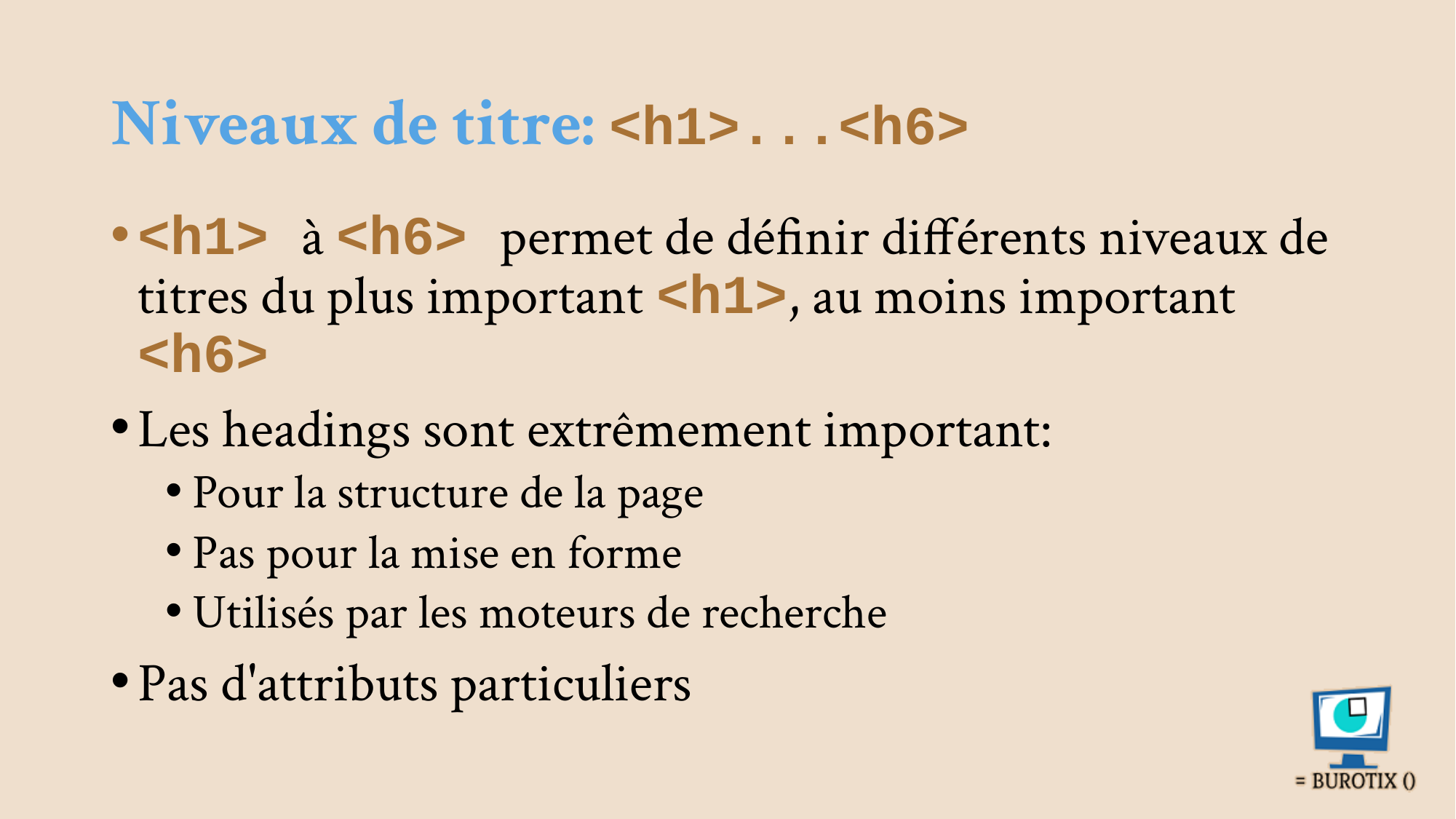

# Niveaux de titre: <h1>...<h6>
<h1> à <h6> permet de définir différents niveaux de titres du plus important <h1>, au moins important <h6>
Les headings sont extrêmement important:
Pour la structure de la page
Pas pour la mise en forme
Utilisés par les moteurs de recherche
Pas d'attributs particuliers